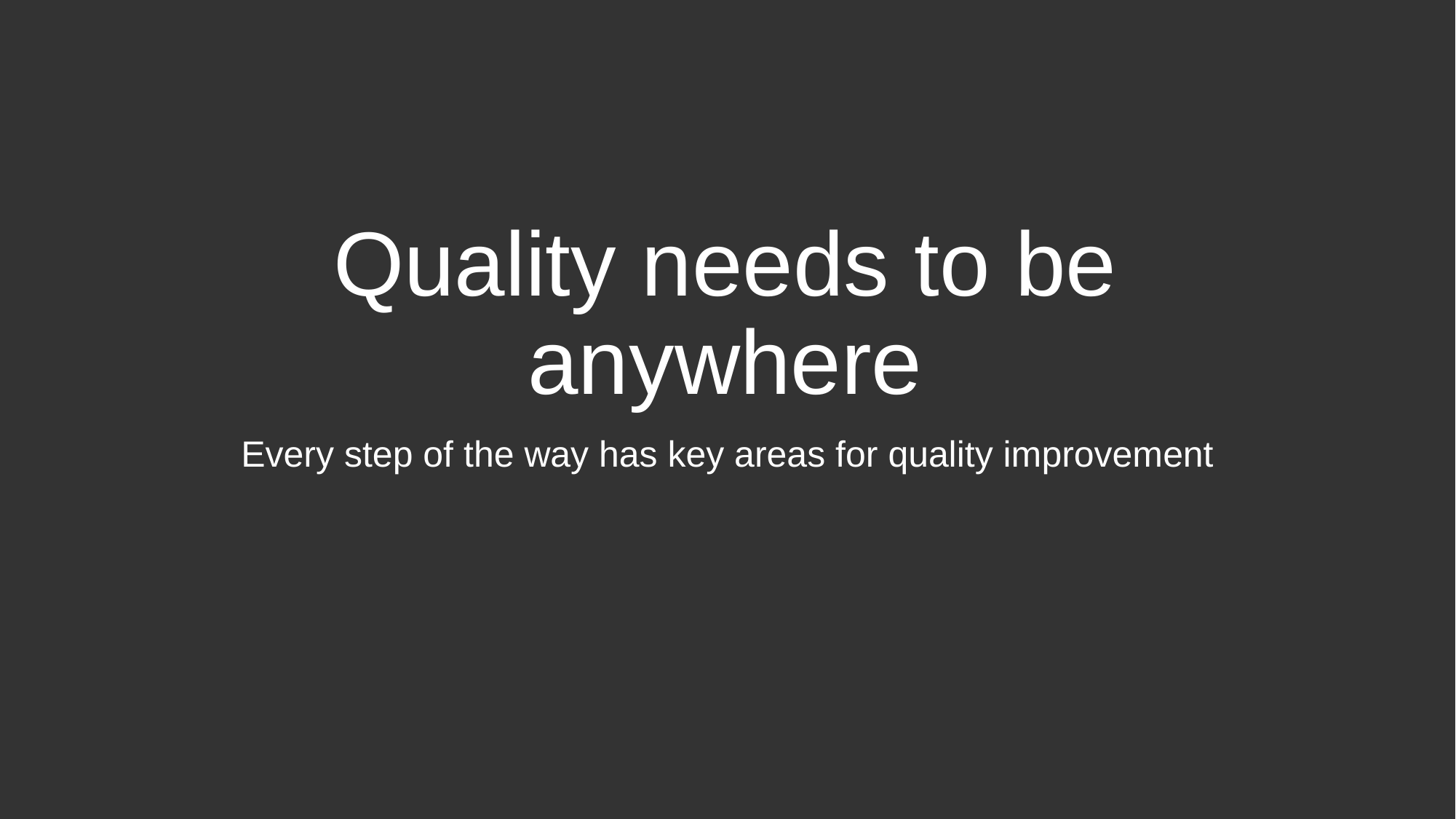

# Quality needs to be anywhere
Every step of the way has key areas for quality improvement